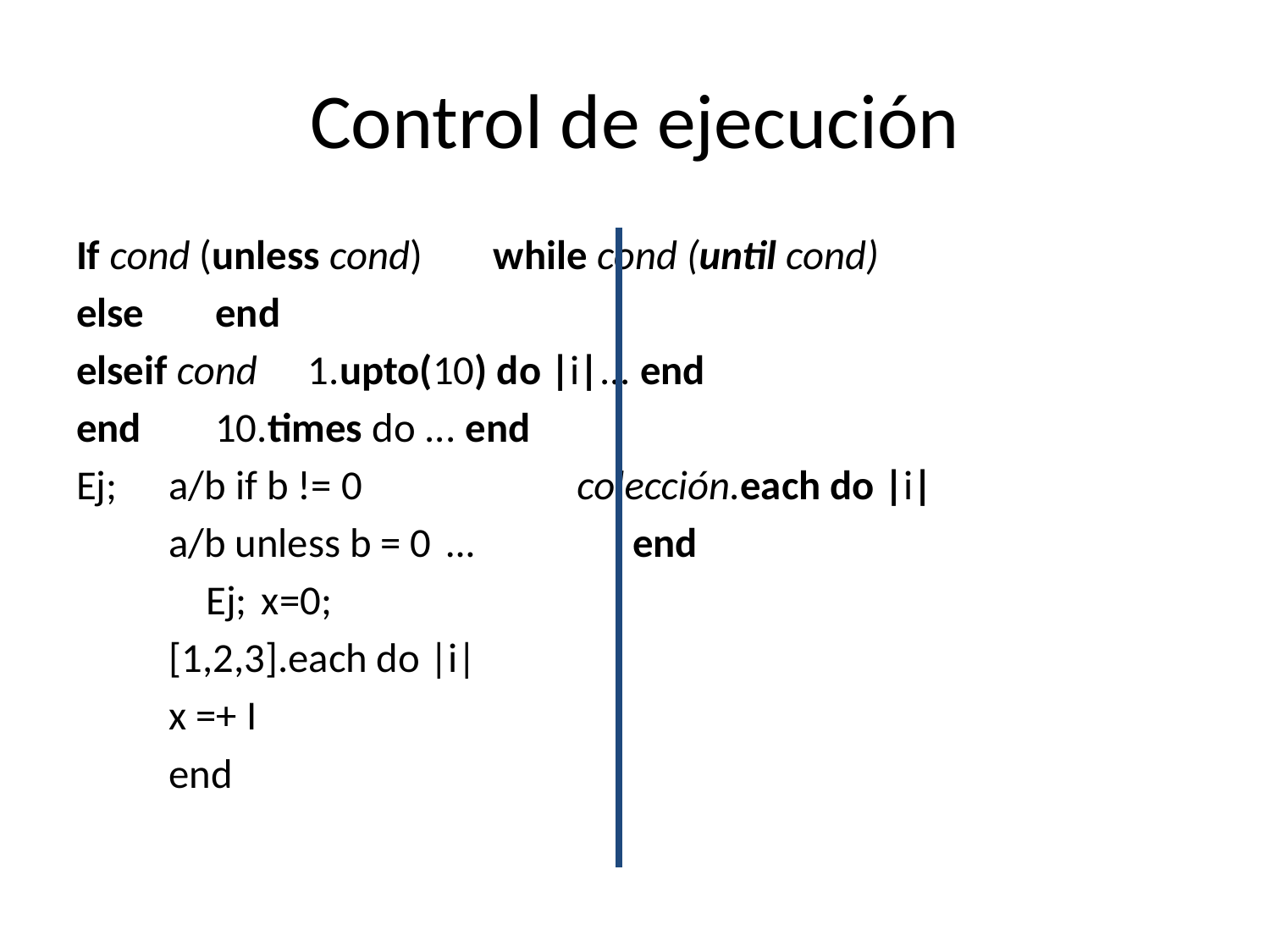

# Control de ejecución
If cond (unless cond)	     while cond (until cond)
else				     end
elseif cond			     1.upto(10) do |i|... end
end				     10.times do ... end
Ej; 	a/b if b != 0	     	    colección.each do |i|
	a/b unless b = 0				…								end
				    Ej;	x=0;
					[1,2,3].each do |i|
					x =+ I
					end